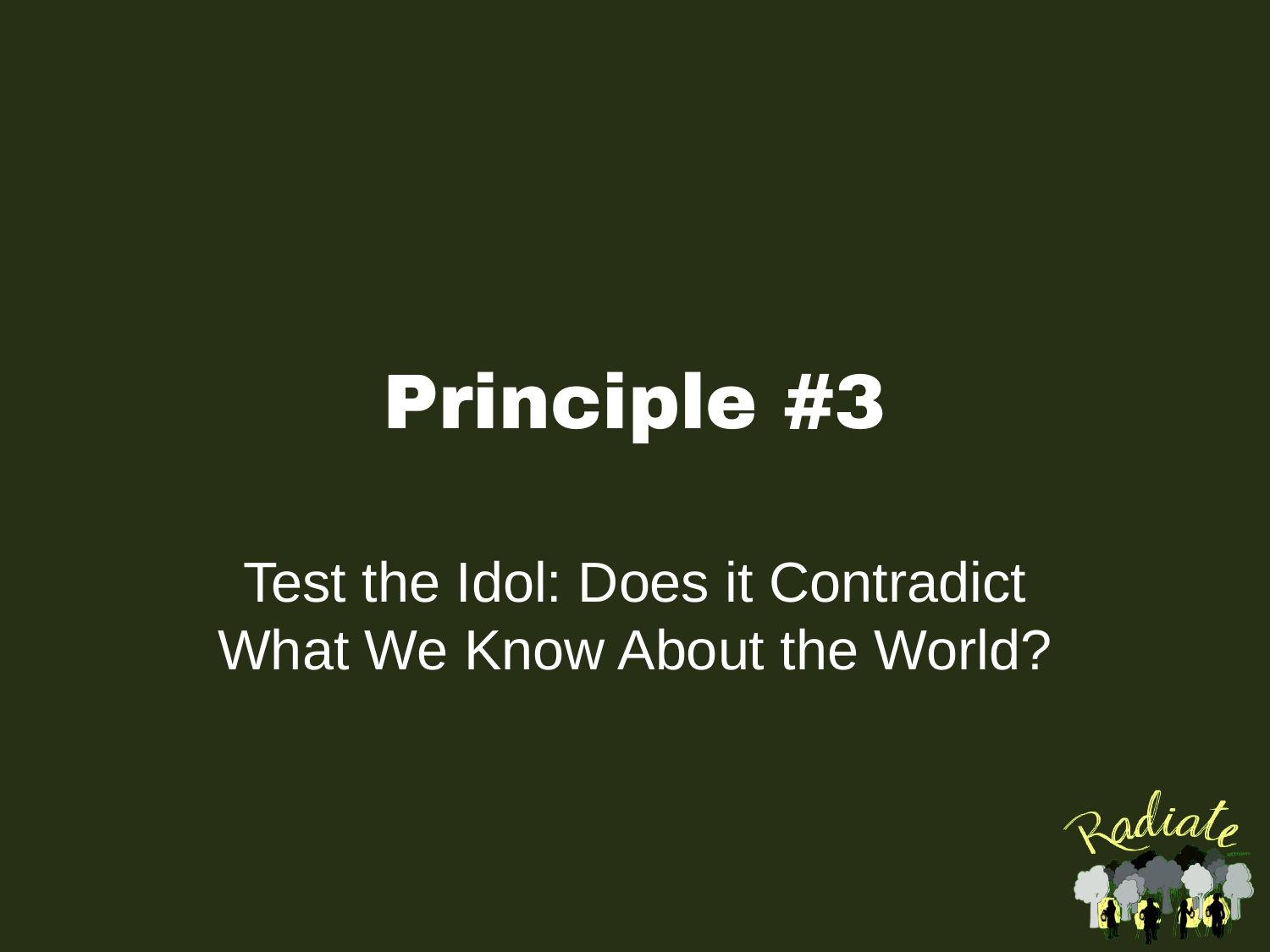

# Principle #3
Test the Idol: Does it Contradict What We Know About the World?